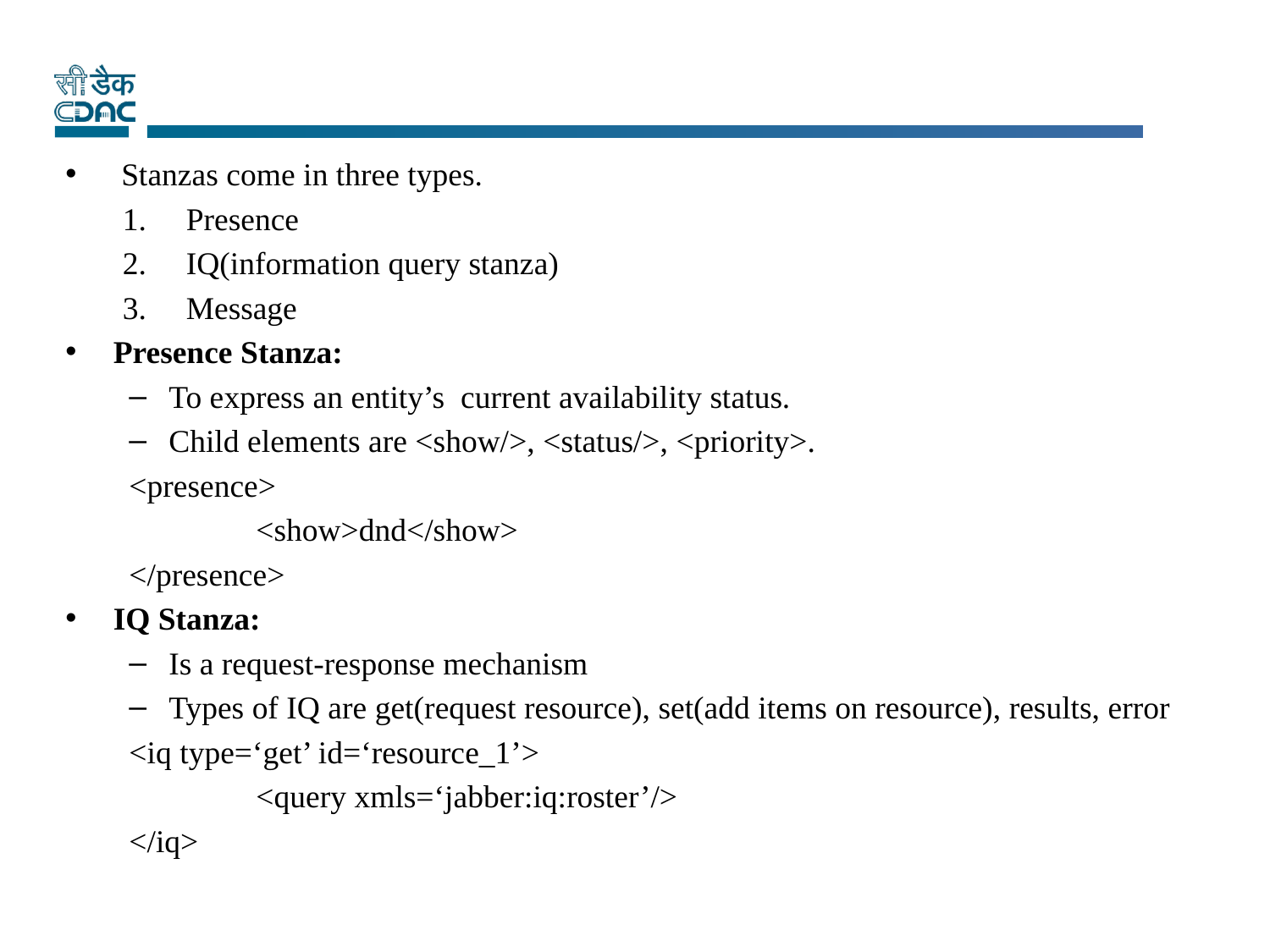

Stanzas come in three types.
Presence
IQ(information query stanza)
Message
Presence Stanza:
To express an entity’s  current availability status.
Child elements are <show/>, <status/>, <priority>.
<presence>
	<show>dnd</show>
</presence>
IQ Stanza:
Is a request-response mechanism
Types of IQ are get(request resource), set(add items on resource), results, error
<iq type=‘get’ id=‘resource_1’>
	<query xmls=‘jabber:iq:roster’/>
</iq>